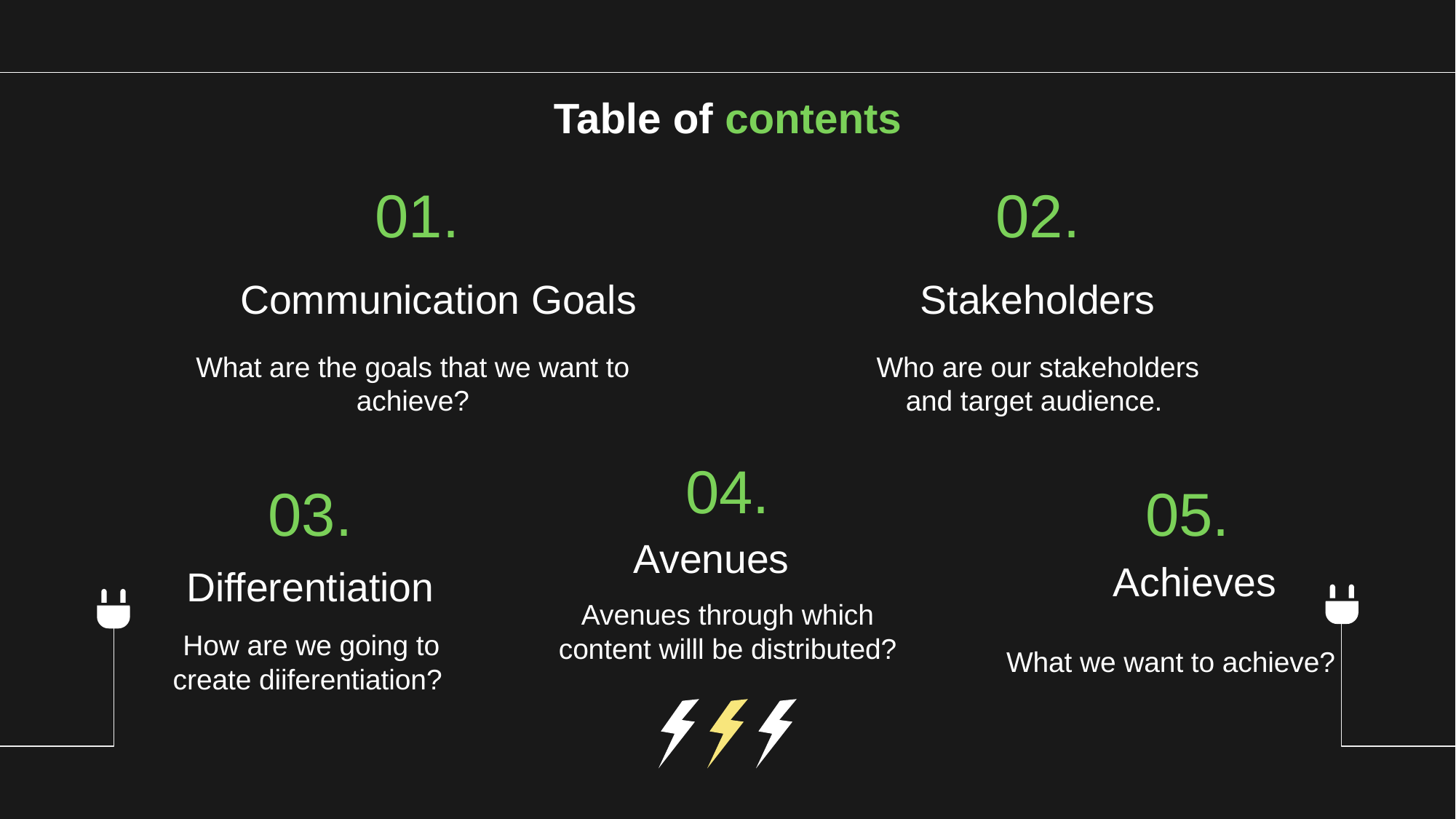

Table of contents
01.
02.
# Communication Goals
Stakeholders
What are the goals that we want to achieve?
Who are our stakeholders and target audience.
04.
03.
05.
Avenues
Achieves
Differentiation
Avenues through which content willl be distributed?
How are we going to create diiferentiation?
What we want to achieve?